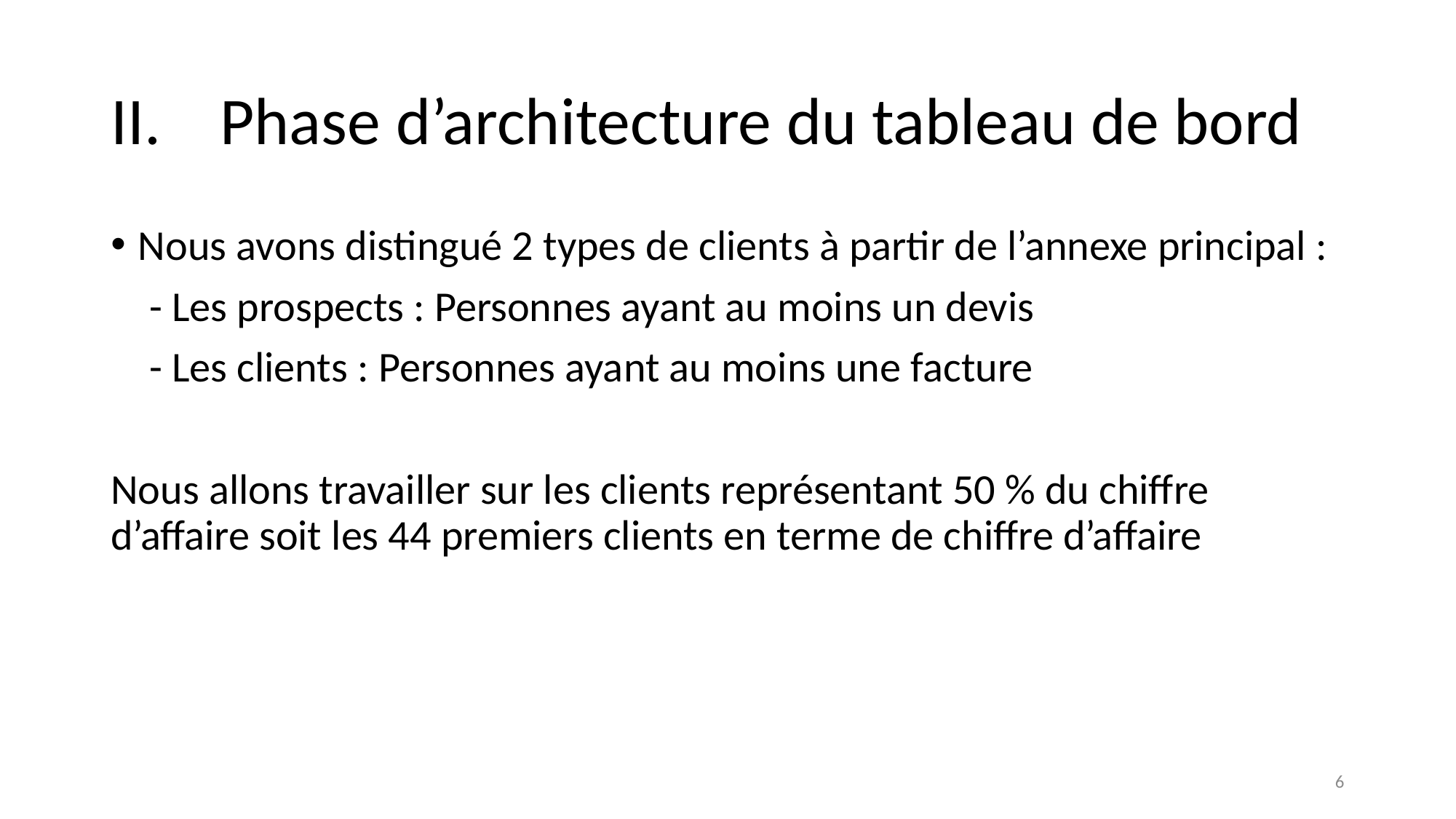

# II.	Phase d’architecture du tableau de bord
Nous avons distingué 2 types de clients à partir de l’annexe principal :
    - Les prospects : Personnes ayant au moins un devis
    - Les clients : Personnes ayant au moins une facture

Nous allons travailler sur les clients représentant 50 % du chiffre d’affaire soit les 44 premiers clients en terme de chiffre d’affaire
6